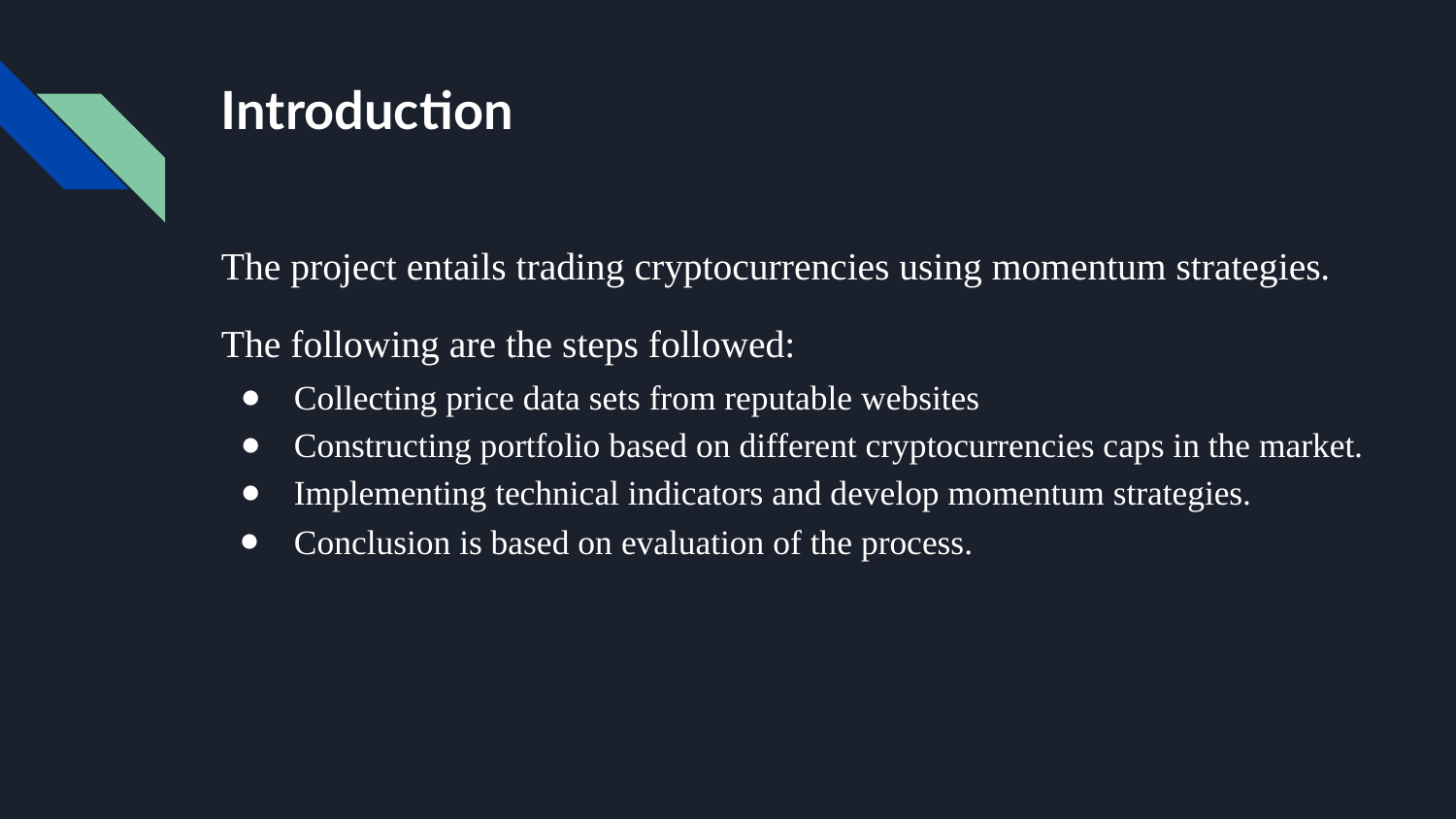

# Introduction
The project entails trading cryptocurrencies using momentum strategies.
The following are the steps followed:
Collecting price data sets from reputable websites
Constructing portfolio based on different cryptocurrencies caps in the market.
Implementing technical indicators and develop momentum strategies.
Conclusion is based on evaluation of the process.